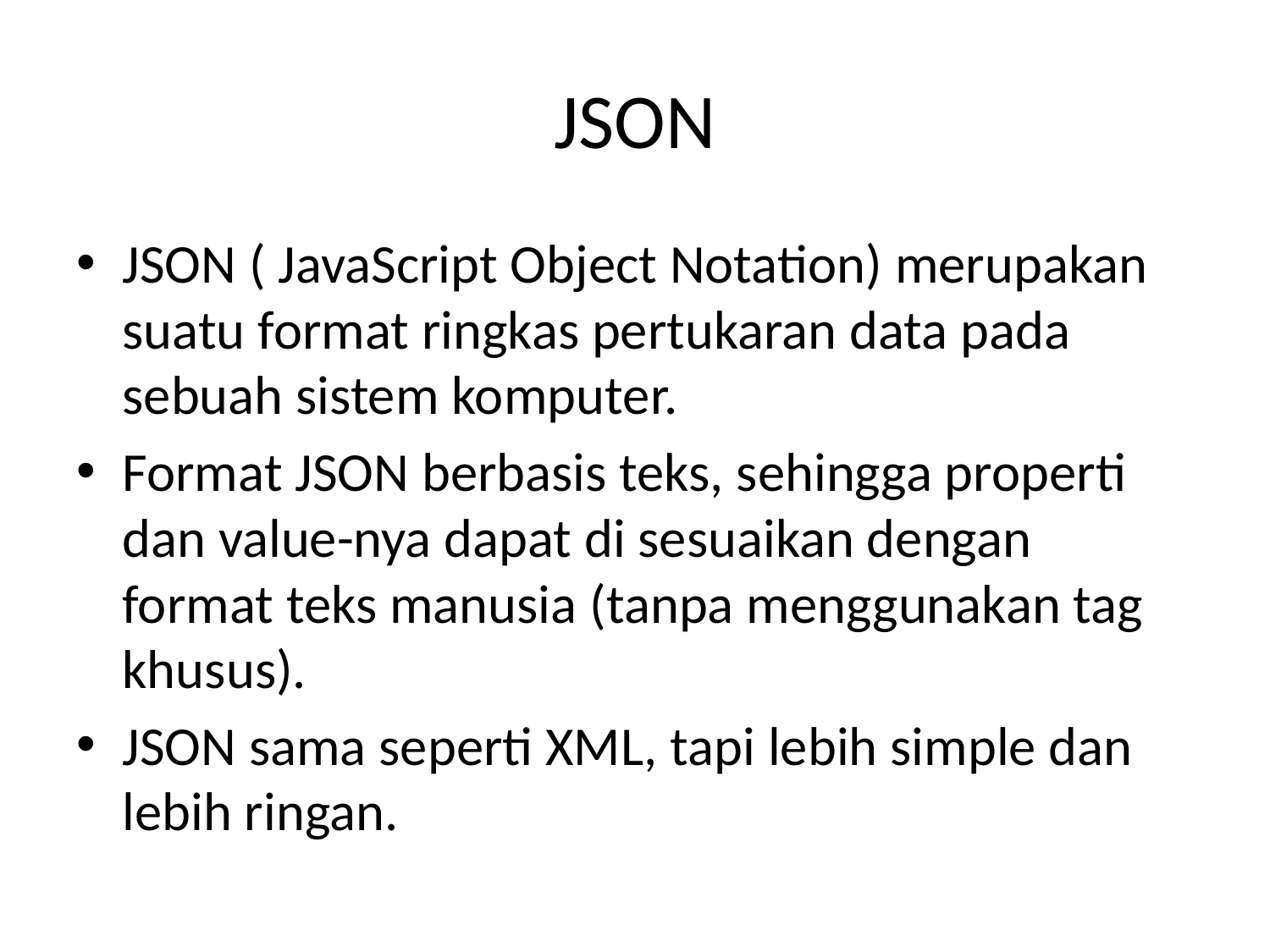

# JSON
JSON ( JavaScript Object Notation) merupakan suatu format ringkas pertukaran data pada sebuah sistem komputer.
Format JSON berbasis teks, sehingga properti dan value-nya dapat di sesuaikan dengan format teks manusia (tanpa menggunakan tag khusus).
JSON sama seperti XML, tapi lebih simple dan lebih ringan.